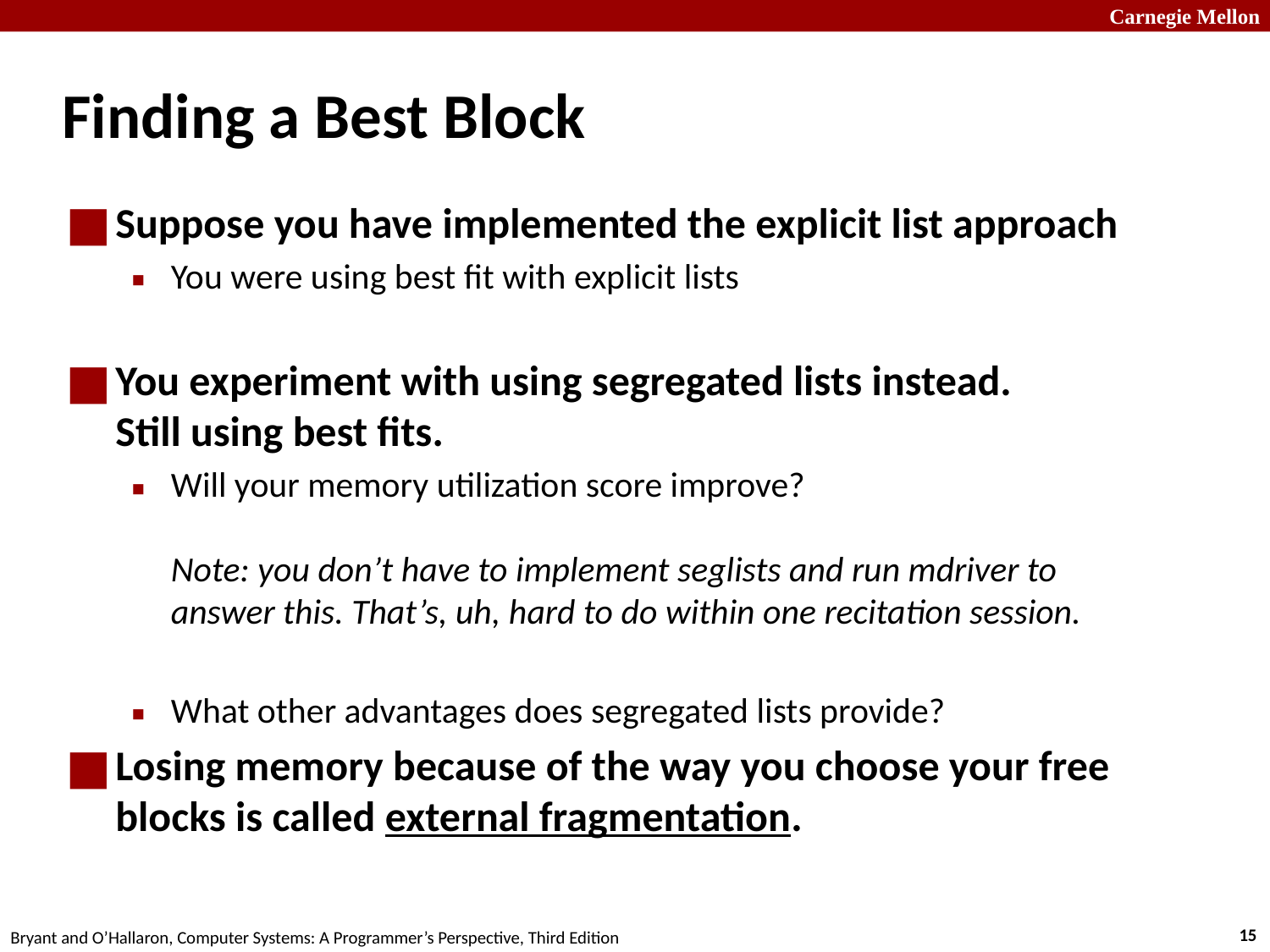

# Finding a Best Block
Suppose you have implemented the explicit list approach
You were using best fit with explicit lists

You experiment with using segregated lists instead.
Still using best fits.
Will your memory utilization score improve?
Note: you don’t have to implement seglists and run mdriver to answer this. That’s, uh, hard to do within one recitation session.

What other advantages does segregated lists provide?
Losing memory because of the way you choose your free blocks is called external fragmentation.